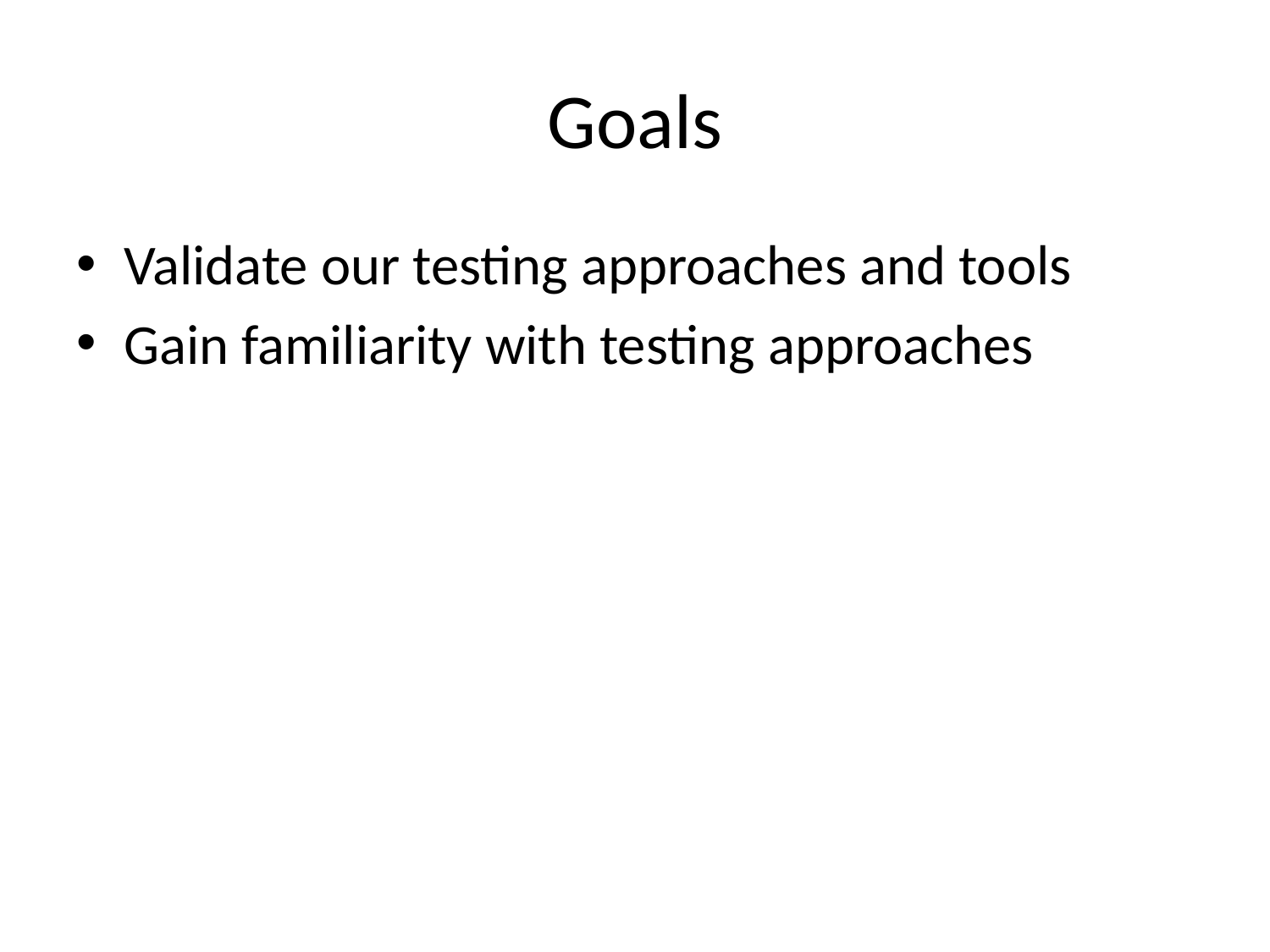

# Goals
Validate our testing approaches and tools
Gain familiarity with testing approaches